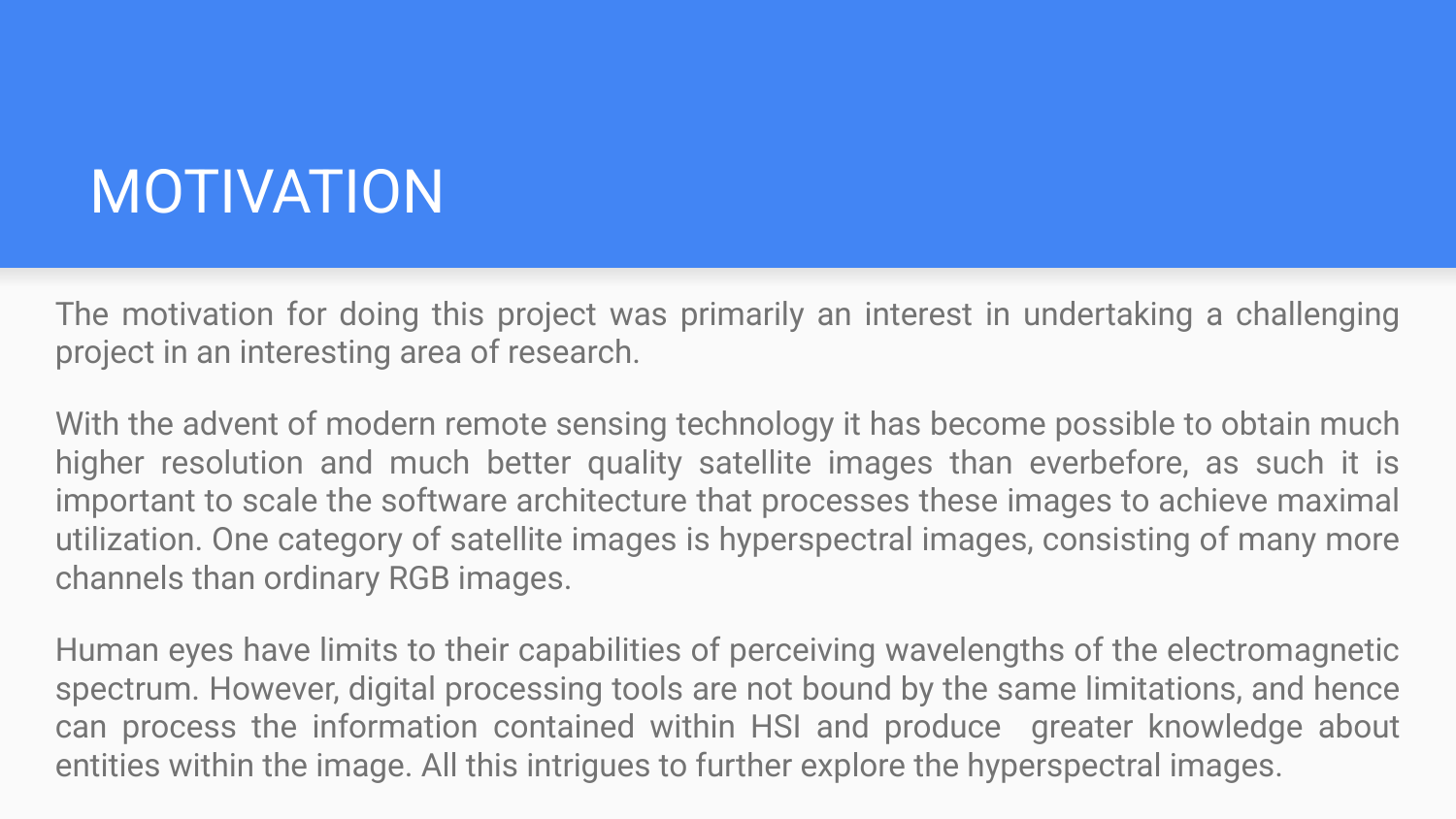

# MOTIVATION
The motivation for doing this project was primarily an interest in undertaking a challenging project in an interesting area of research.
With the advent of modern remote sensing technology it has become possible to obtain much higher resolution and much better quality satellite images than everbefore, as such it is important to scale the software architecture that processes these images to achieve maximal utilization. One category of satellite images is hyperspectral images, consisting of many more channels than ordinary RGB images.
Human eyes have limits to their capabilities of perceiving wavelengths of the electromagnetic spectrum. However, digital processing tools are not bound by the same limitations, and hence can process the information contained within HSI and produce  greater knowledge about entities within the image. All this intrigues to further explore the hyperspectral images.